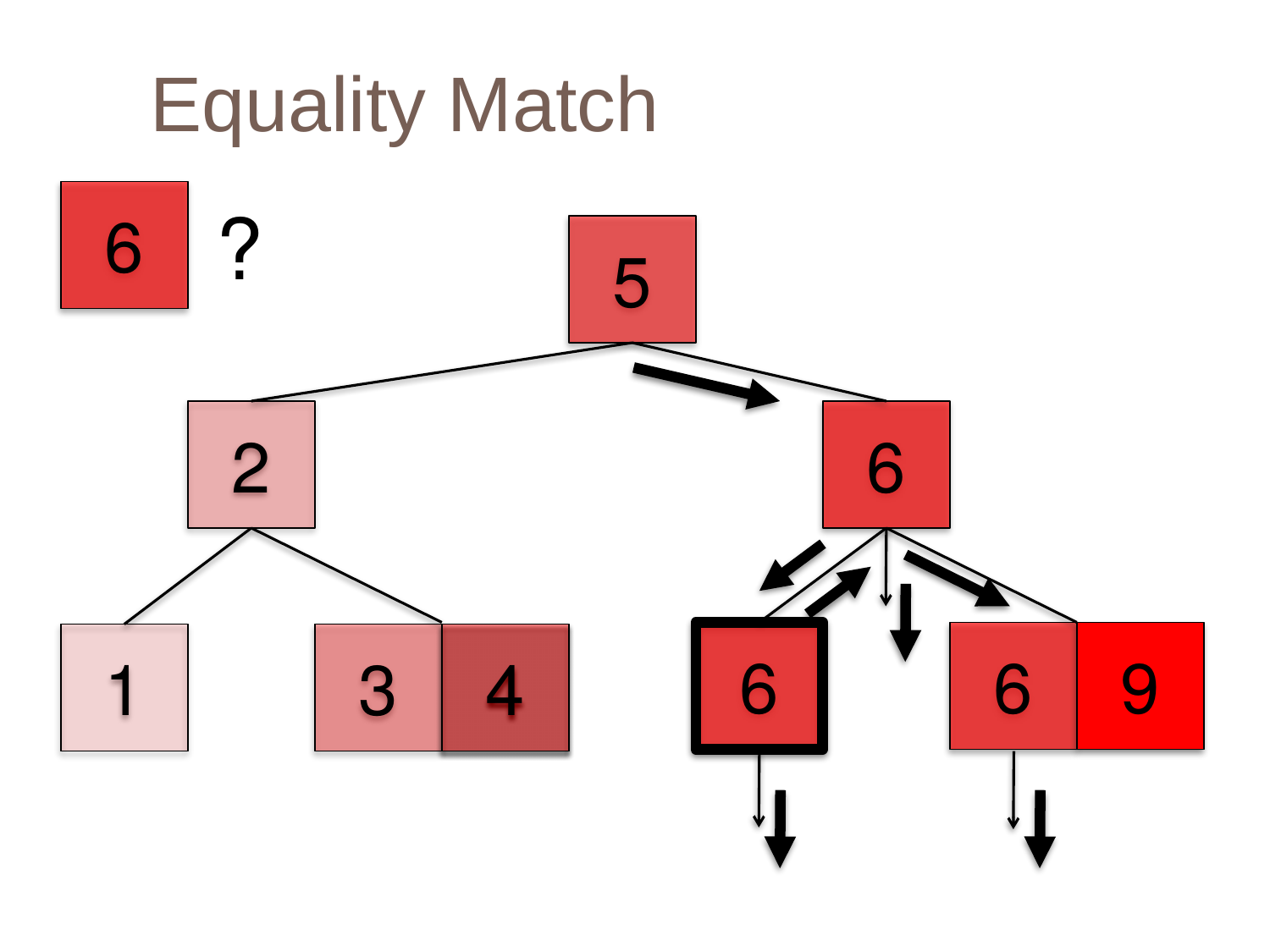

Equality Match
6
?
5
2
6
6
6
9
1
3
4